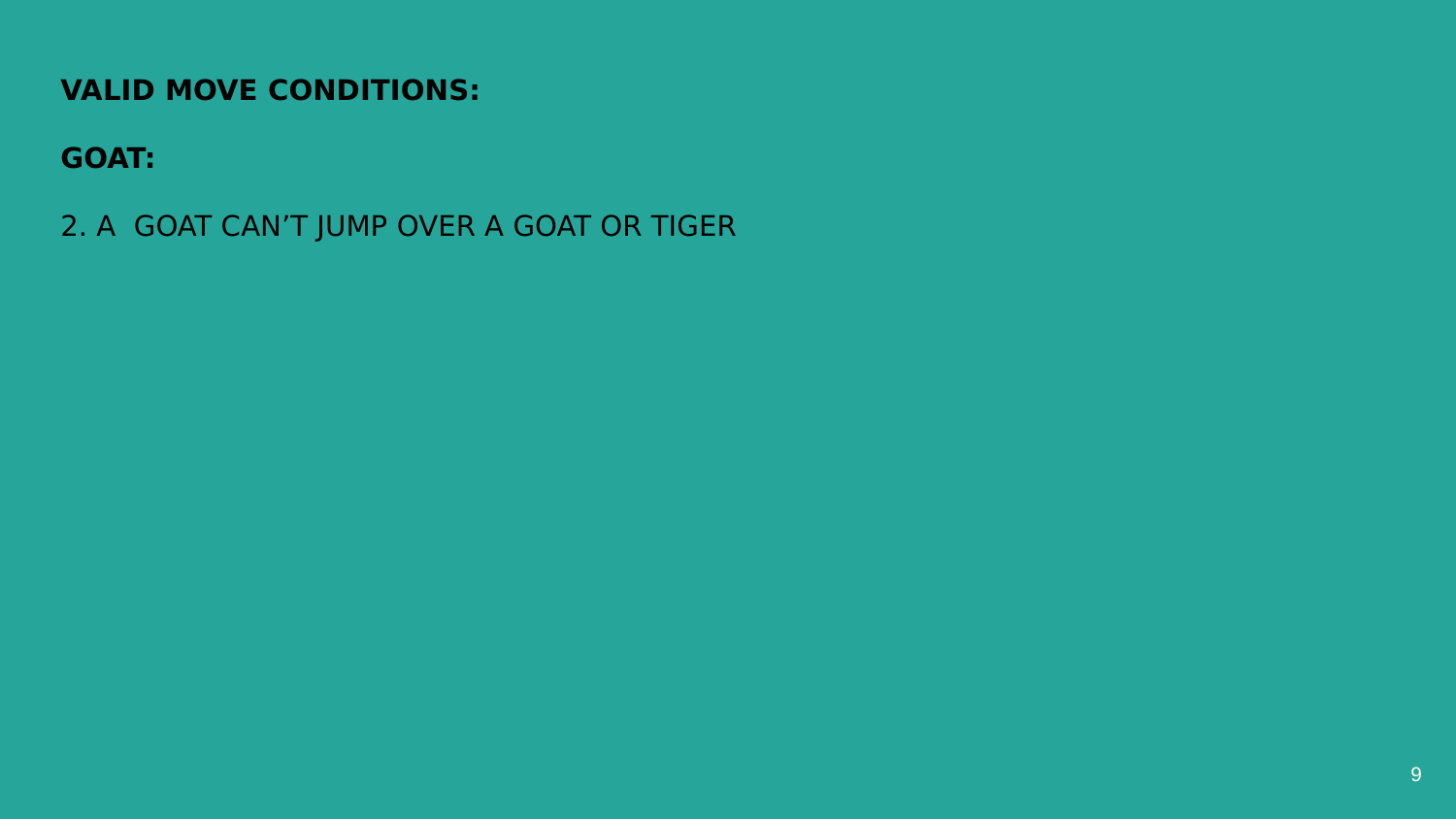

VALID MOVE CONDITIONS:

GOAT:

2. A  GOAT CAN’T JUMP OVER A GOAT OR TIGER

9